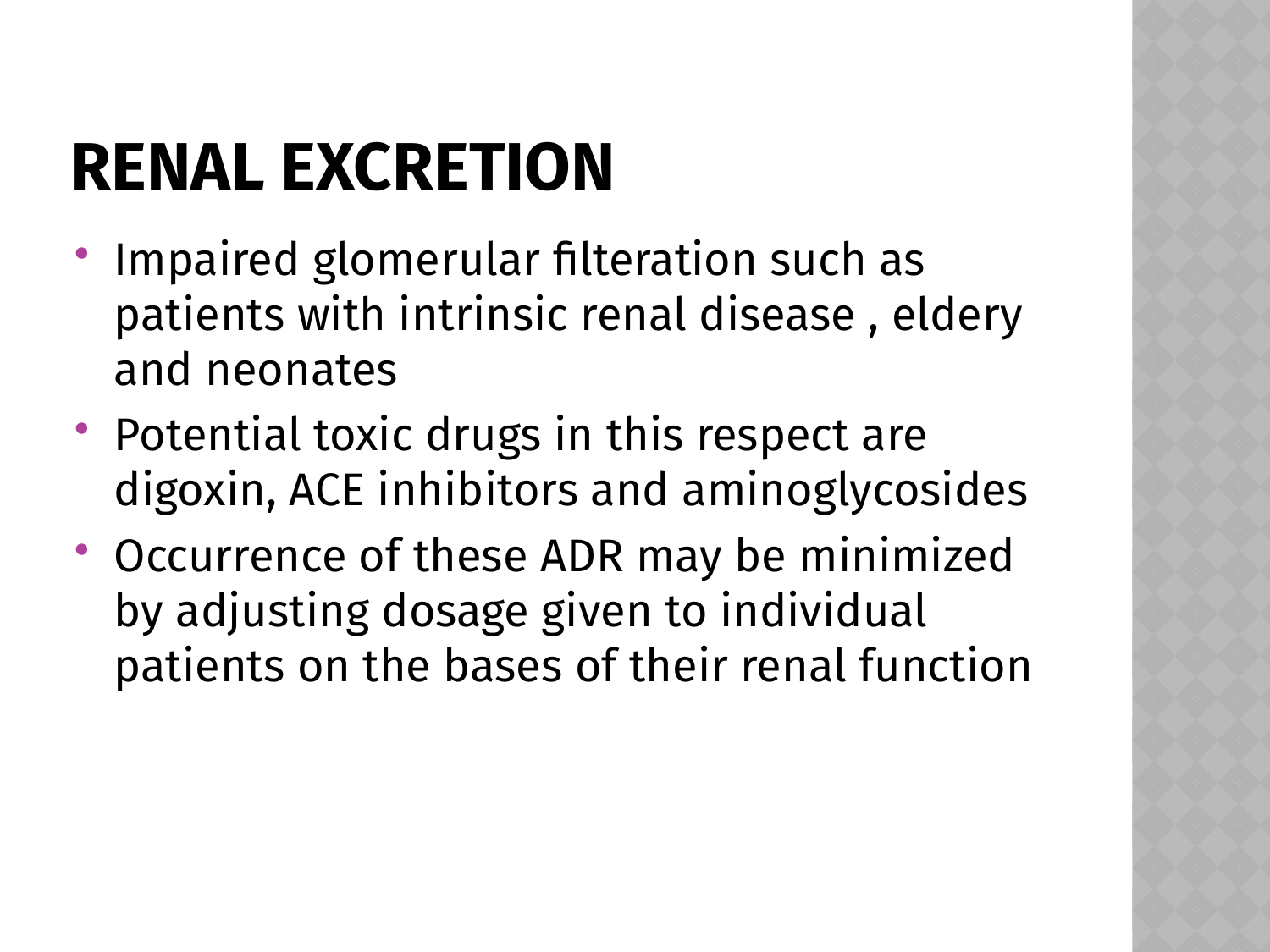

# Renal excretion
Impaired glomerular filteration such as patients with intrinsic renal disease , eldery and neonates
Potential toxic drugs in this respect are digoxin, ACE inhibitors and aminoglycosides
Occurrence of these ADR may be minimized by adjusting dosage given to individual patients on the bases of their renal function